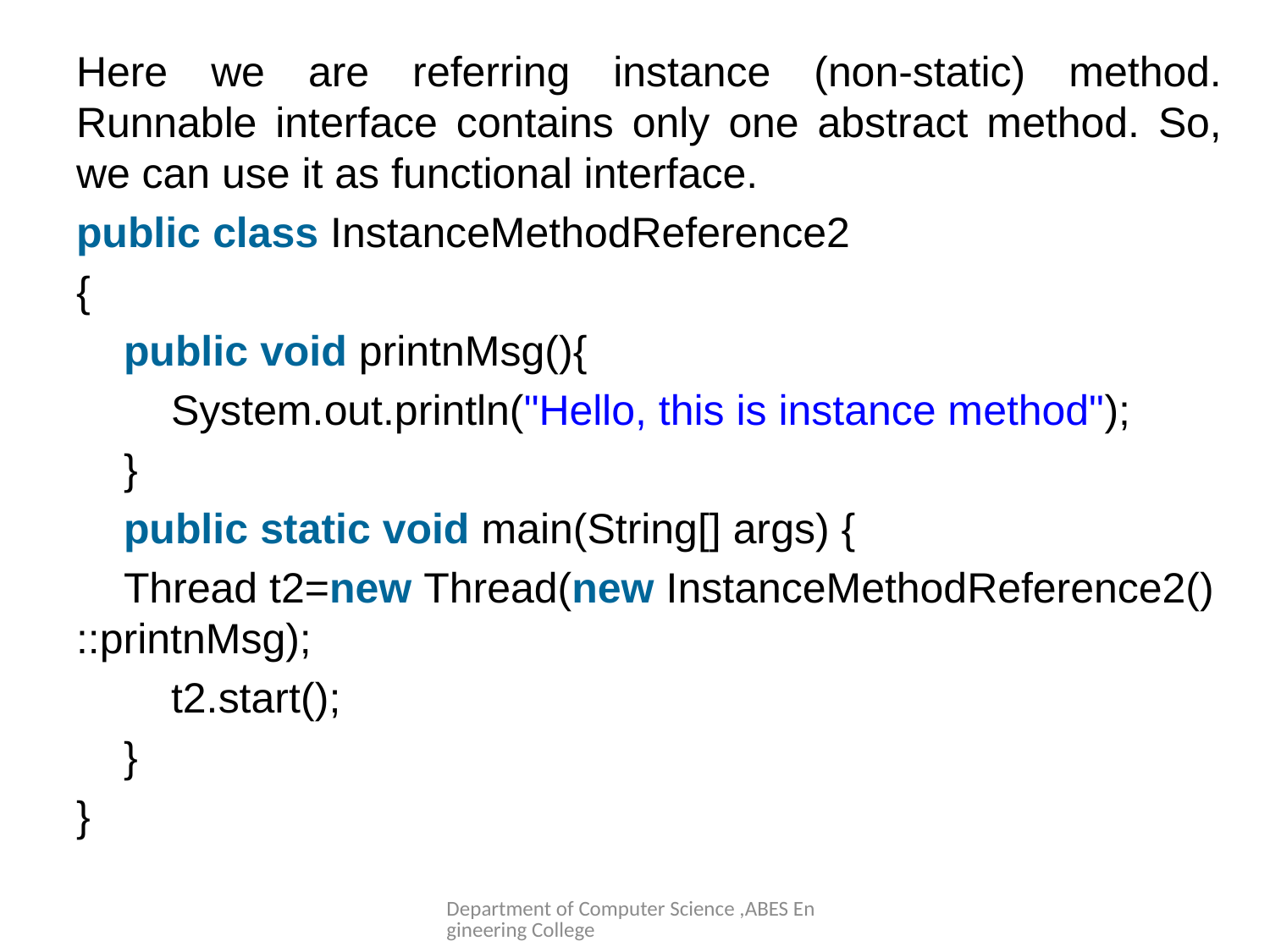

#
Here we are referring instance (non-static) method. Runnable interface contains only one abstract method. So, we can use it as functional interface.
public class InstanceMethodReference2
{
    public void printnMsg(){
        System.out.println("Hello, this is instance method");
    }
    public static void main(String[] args) {
    Thread t2=new Thread(new InstanceMethodReference2()::printnMsg);
        t2.start();
    }
}

Department of Computer Science ,ABES Engineering College